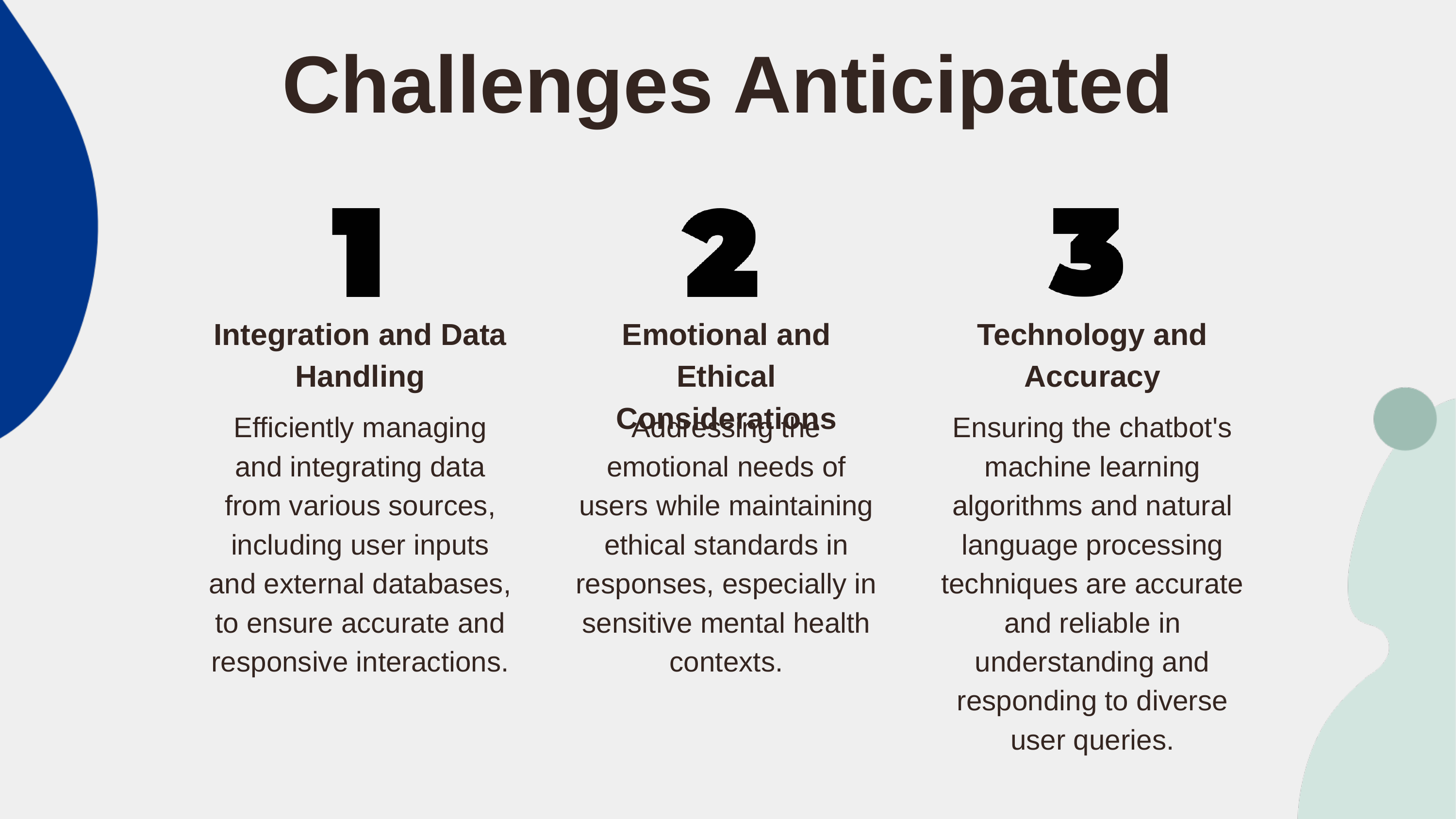

Challenges Anticipated

Integration and Data Handling
Emotional and Ethical Considerations
Technology and Accuracy
Efficiently managing and integrating data from various sources, including user inputs and external databases, to ensure accurate and responsive interactions.
Addressing the emotional needs of users while maintaining ethical standards in responses, especially in sensitive mental health contexts.
Ensuring the chatbot's machine learning algorithms and natural language processing techniques are accurate and reliable in understanding and responding to diverse user queries.